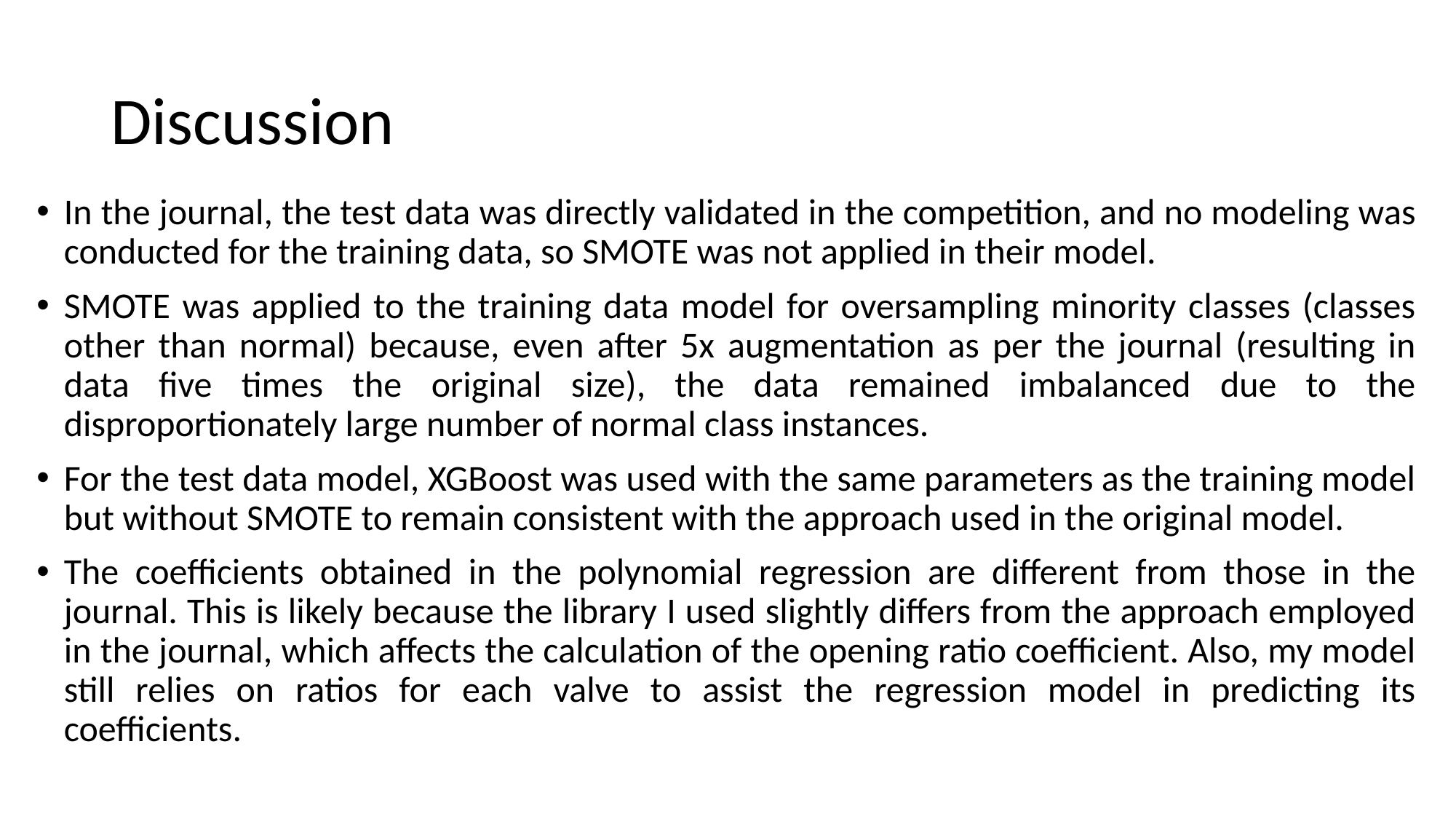

# Discussion
In the journal, the test data was directly validated in the competition, and no modeling was conducted for the training data, so SMOTE was not applied in their model.
SMOTE was applied to the training data model for oversampling minority classes (classes other than normal) because, even after 5x augmentation as per the journal (resulting in data five times the original size), the data remained imbalanced due to the disproportionately large number of normal class instances.
For the test data model, XGBoost was used with the same parameters as the training model but without SMOTE to remain consistent with the approach used in the original model.
The coefficients obtained in the polynomial regression are different from those in the journal. This is likely because the library I used slightly differs from the approach employed in the journal, which affects the calculation of the opening ratio coefficient. Also, my model still relies on ratios for each valve to assist the regression model in predicting its coefficients.